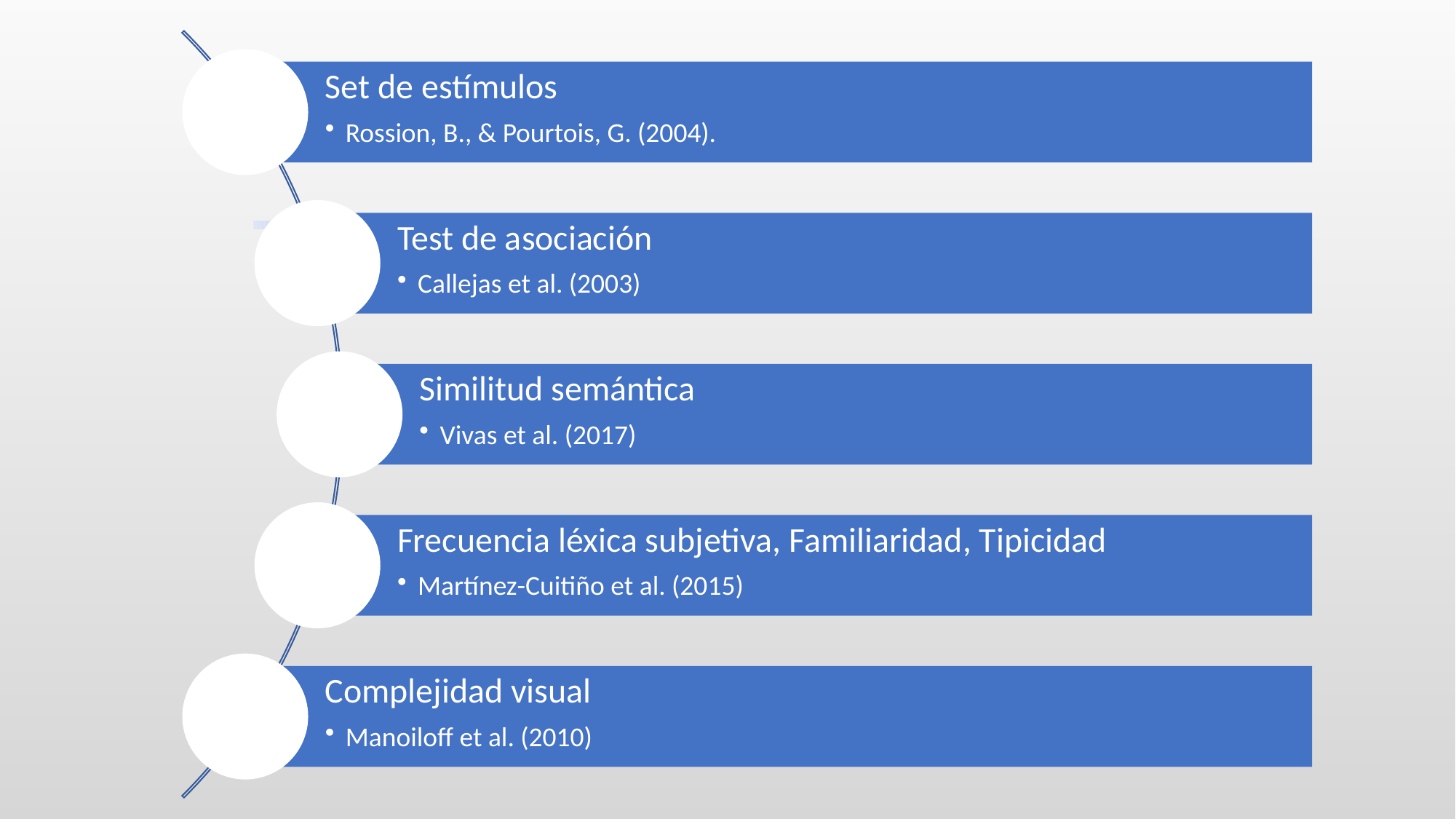

Set de estímulos
Rossion, B., & Pourtois, G. (2004).
Test de asociación
Callejas et al. (2003)
Similitud semántica
Vivas et al. (2017)
Frecuencia léxica subjetiva, Familiaridad, Tipicidad
Martínez-Cuitiño et al. (2015)
Complejidad visual
Manoiloff et al. (2010)